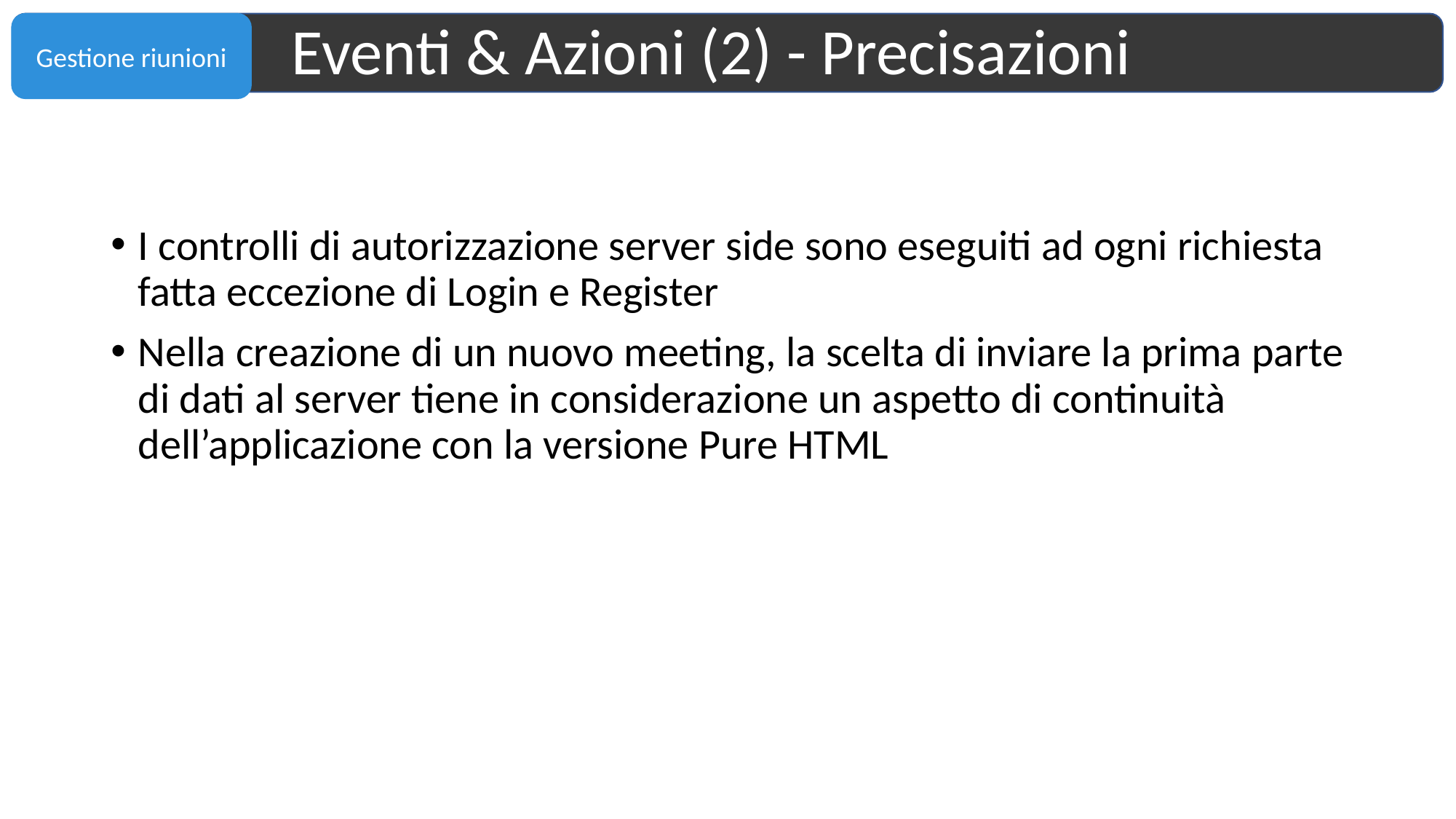

# Eventi & Azioni (2) - Precisazioni
I controlli di autorizzazione server side sono eseguiti ad ogni richiesta fatta eccezione di Login e Register
Nella creazione di un nuovo meeting, la scelta di inviare la prima parte di dati al server tiene in considerazione un aspetto di continuità dell’applicazione con la versione Pure HTML